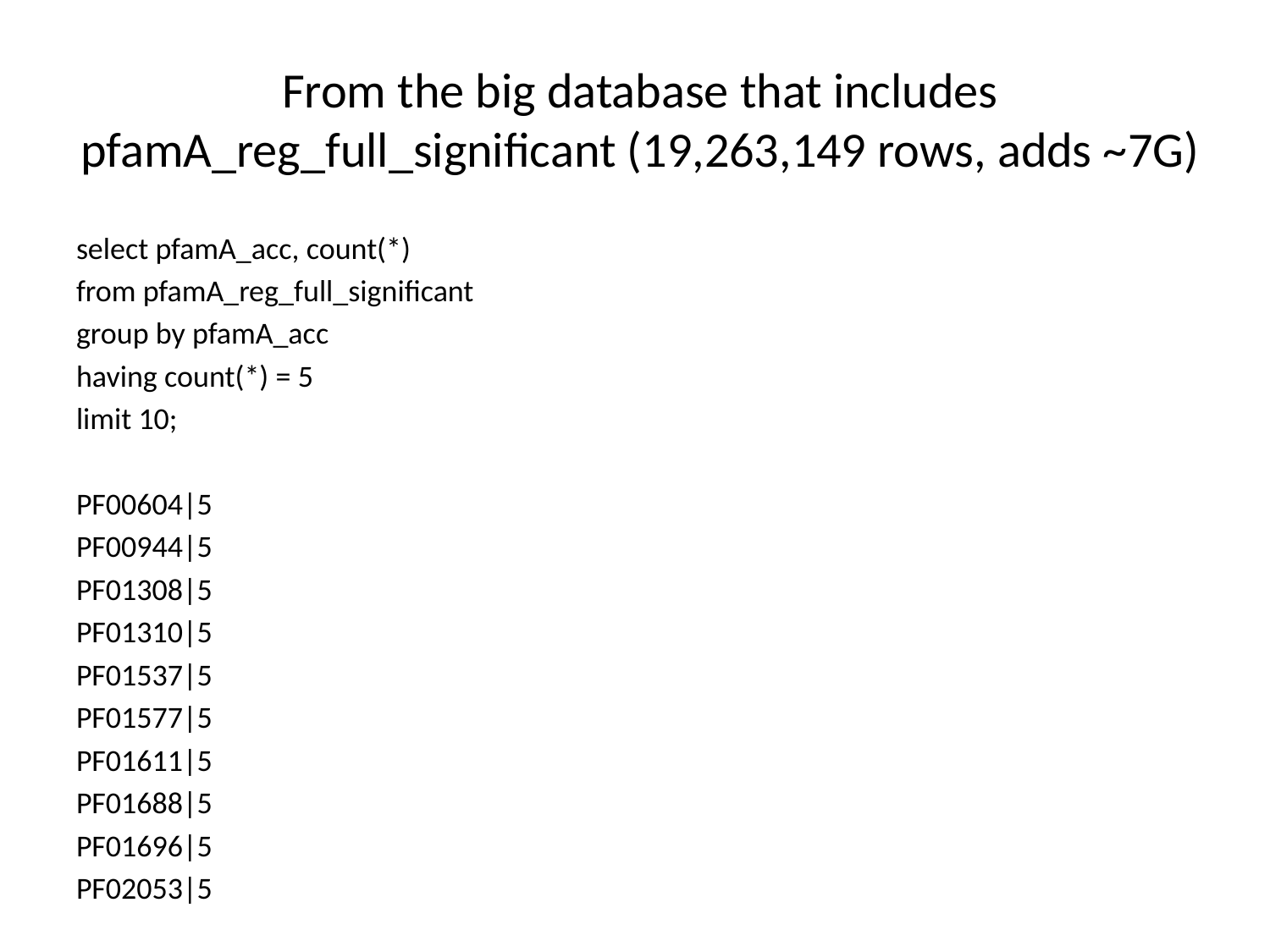

# From the big database that includes pfamA_reg_full_significant (19,263,149 rows, adds ~7G)
select pfamA_acc, count(*)
from pfamA_reg_full_significant
group by pfamA_acc
having count(*) = 5
limit 10;

PF00604|5
PF00944|5
PF01308|5
PF01310|5
PF01537|5
PF01577|5
PF01611|5
PF01688|5
PF01696|5
PF02053|5